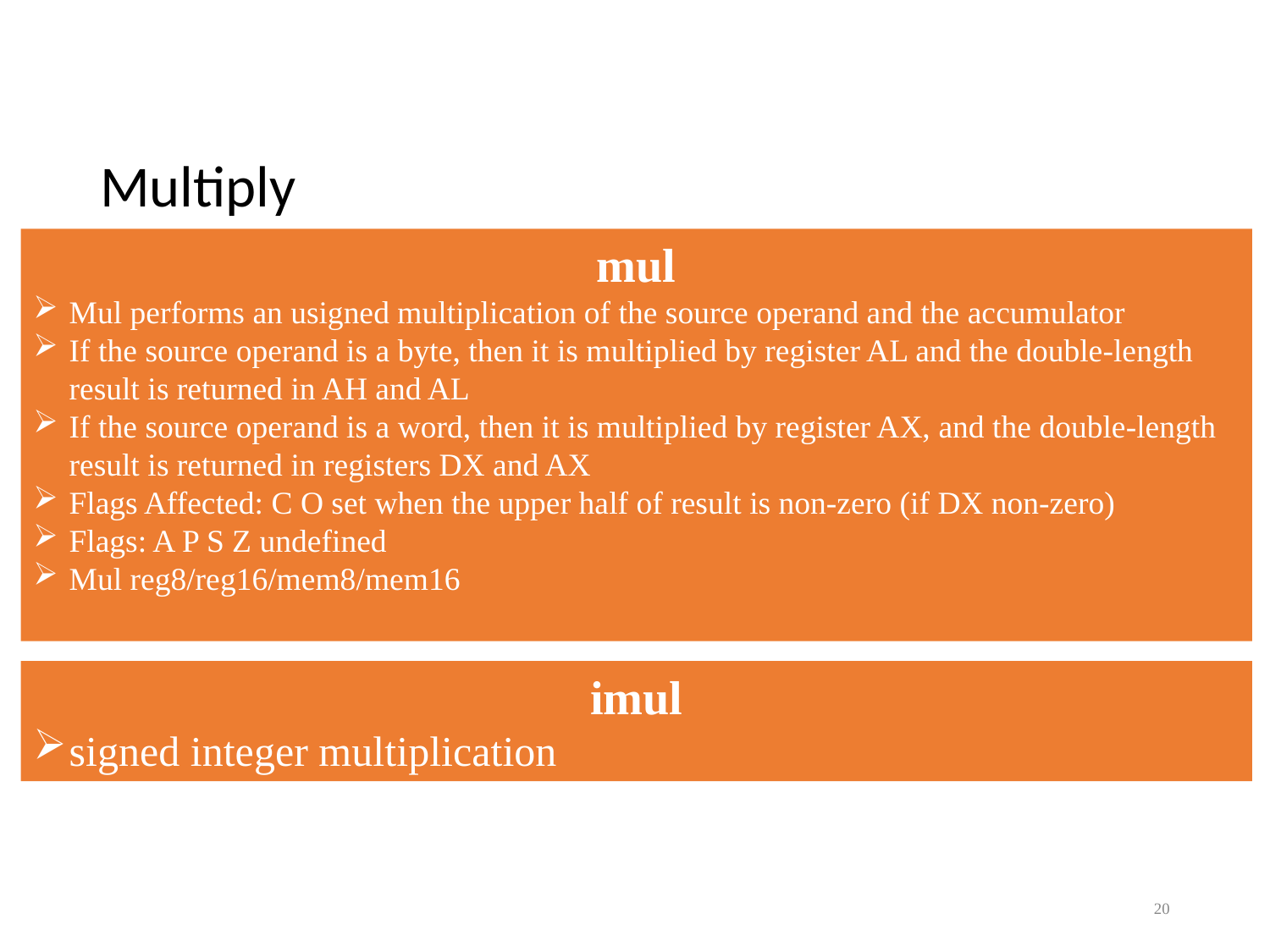

# Multiply
mul
Mul performs an usigned multiplication of the source operand and the accumulator
If the source operand is a byte, then it is multiplied by register AL and the double-length result is returned in AH and AL
If the source operand is a word, then it is multiplied by register AX, and the double-length result is returned in registers DX and AX
Flags Affected: C O set when the upper half of result is non-zero (if DX non-zero)
Flags: A P S Z undefined
Mul reg8/reg16/mem8/mem16

imul
signed integer multiplication
20